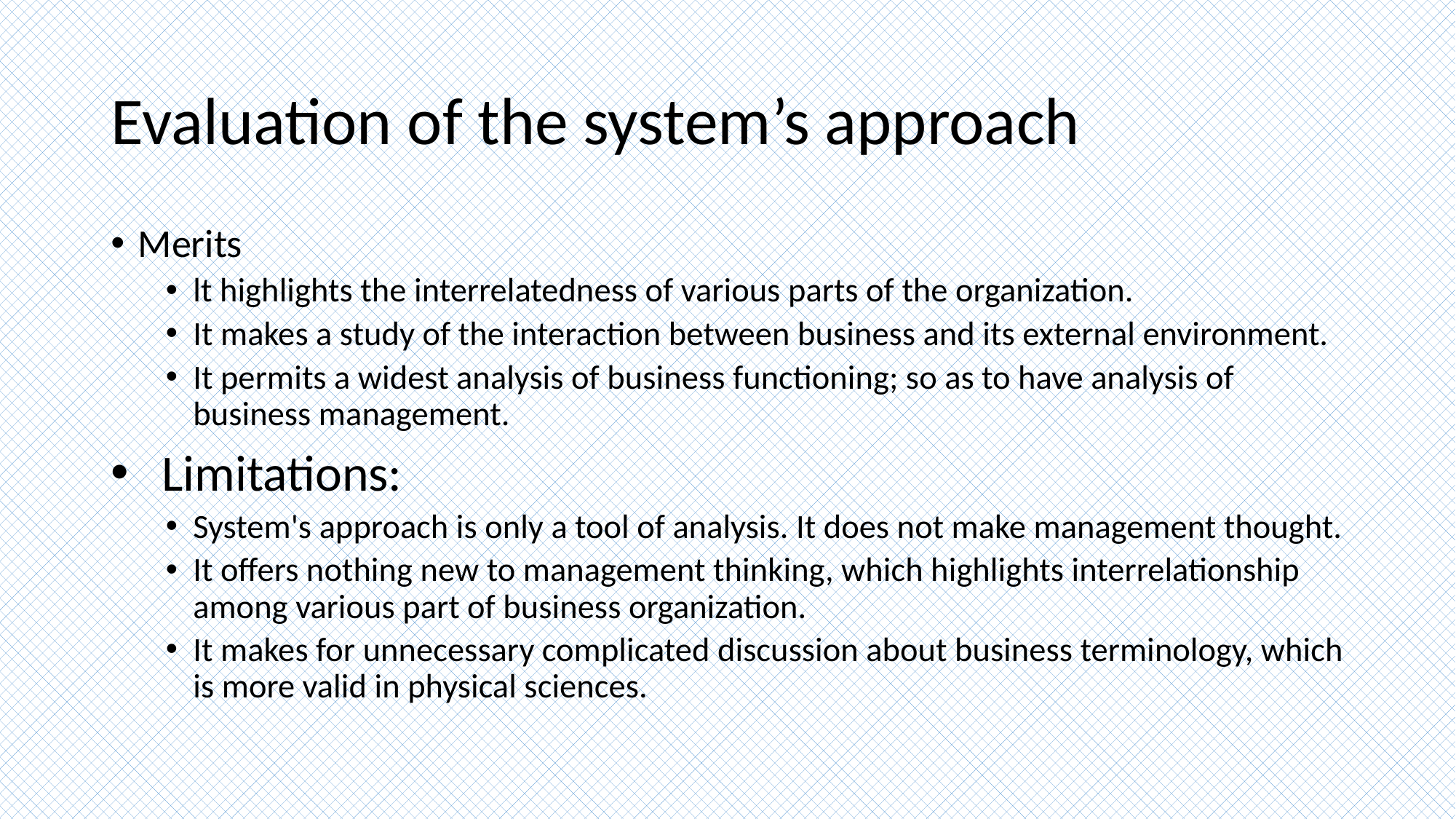

# Evaluation of the system’s approach
Merits
lt highlights the interrelatedness of various parts of the organization.
It makes a study of the interaction between business and its external environment.
It permits a widest analysis of business functioning; so as to have analysis of business management.
   Limitations:
System's approach is only a tool of analysis. It does not make management thought.
It offers nothing new to management thinking, which highlights interrelationship among various part of business organization.
It makes for unnecessary complicated discussion about business terminology, which is more valid in physical sciences.